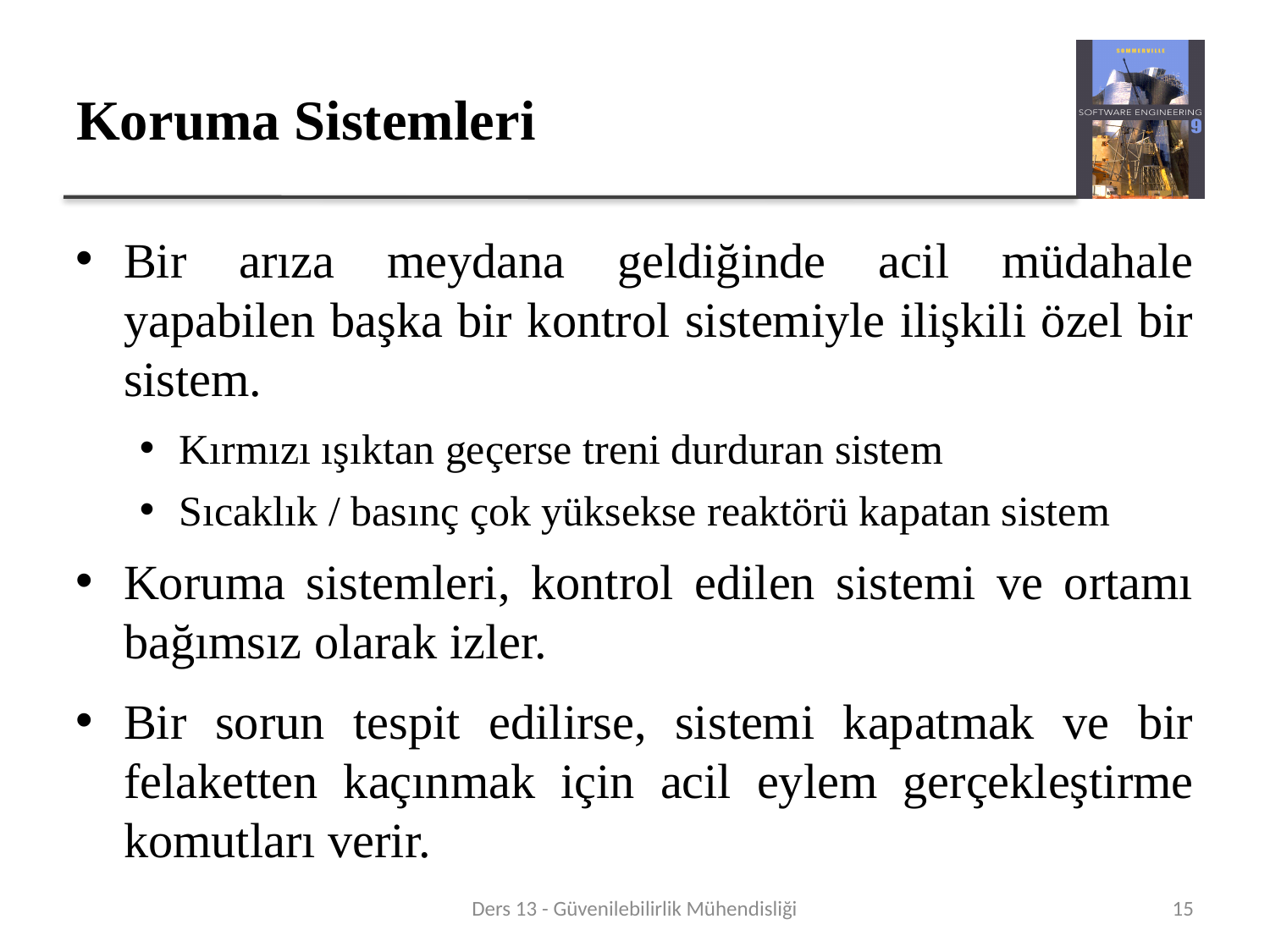

# Koruma Sistemleri
Bir arıza meydana geldiğinde acil müdahale yapabilen başka bir kontrol sistemiyle ilişkili özel bir sistem.
Kırmızı ışıktan geçerse treni durduran sistem
Sıcaklık / basınç çok yüksekse reaktörü kapatan sistem
Koruma sistemleri, kontrol edilen sistemi ve ortamı bağımsız olarak izler.
Bir sorun tespit edilirse, sistemi kapatmak ve bir felaketten kaçınmak için acil eylem gerçekleştirme komutları verir.
Ders 13 - Güvenilebilirlik Mühendisliği
15